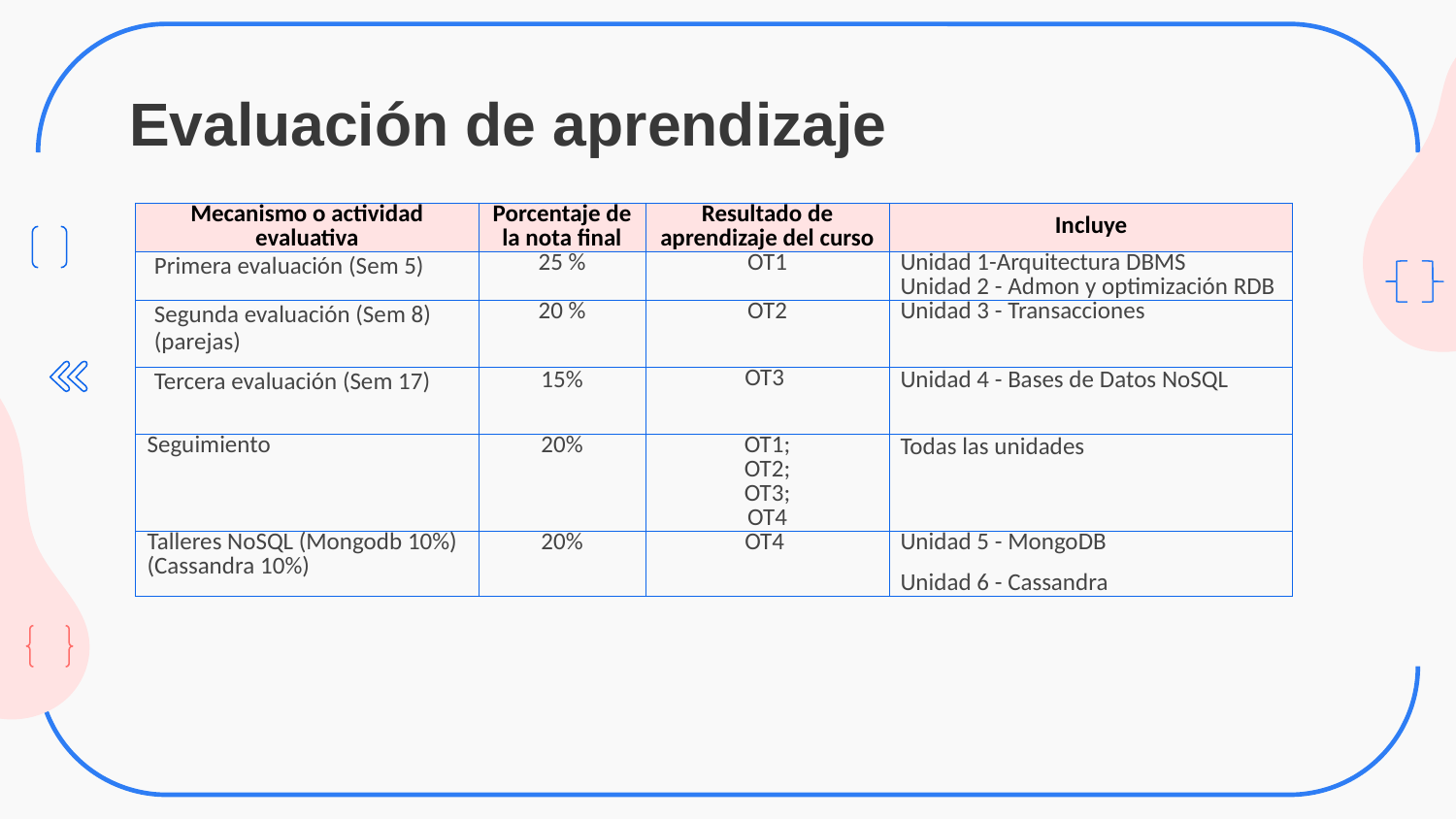

# Evaluación de aprendizaje
| Mecanismo o actividad evaluativa | Porcentaje de la nota final | Resultado de aprendizaje del curso | Incluye |
| --- | --- | --- | --- |
| Primera evaluación (Sem 5) | 25 % | OT1 | Unidad 1-Arquitectura DBMS Unidad 2 - Admon y optimización RDB |
| Segunda evaluación (Sem 8) (parejas) | 20 % | OT2 | Unidad 3 - Transacciones |
| Tercera evaluación (Sem 17) | 15% | OT3 | Unidad 4 - Bases de Datos NoSQL |
| Seguimiento | 20% | OT1; OT2; OT3; OT4 | Todas las unidades |
| Talleres NoSQL (Mongodb 10%) (Cassandra 10%) | 20% | OT4 | Unidad 5 - MongoDB Unidad 6 - Cassandra |